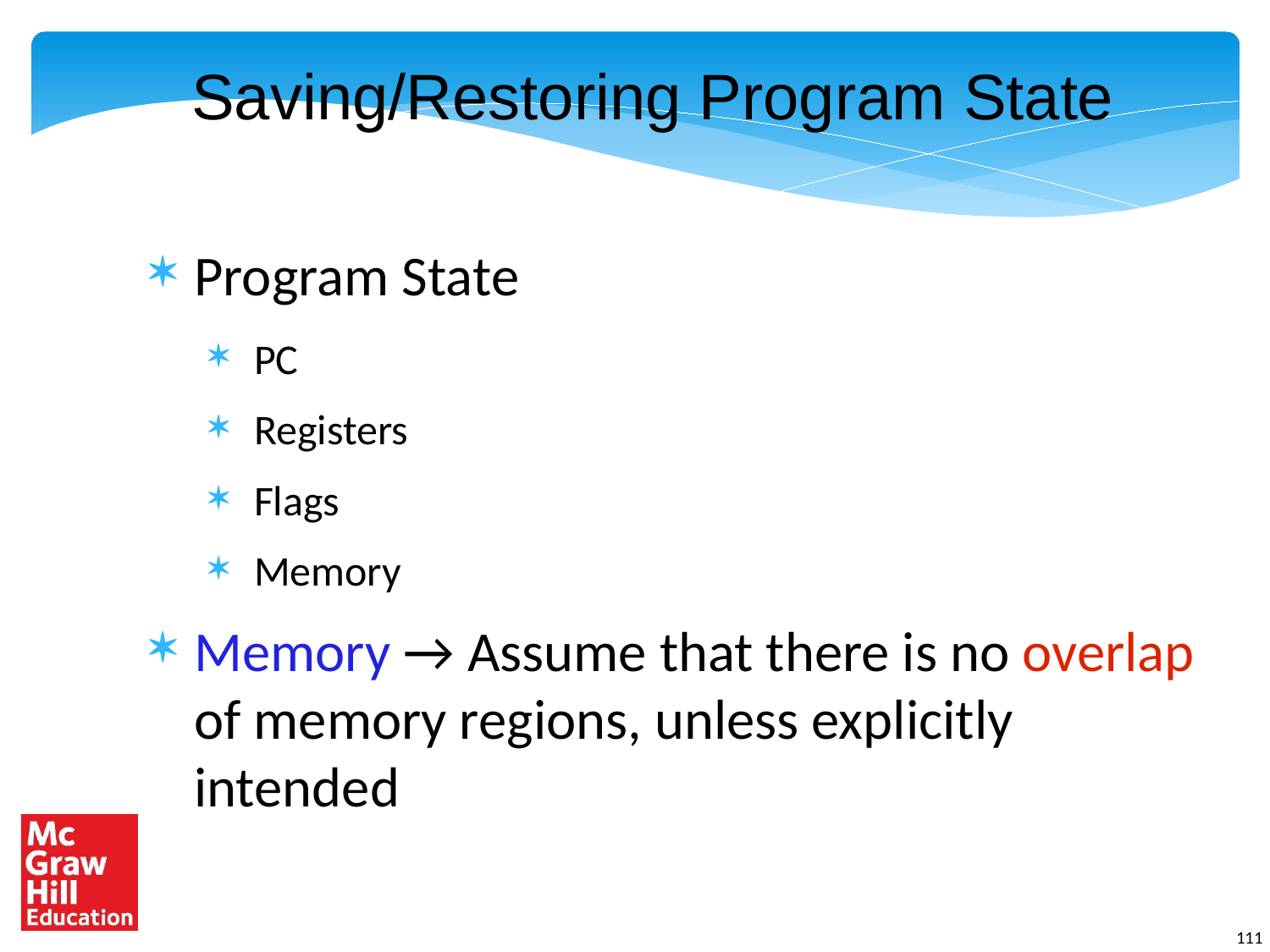

Saving/Restoring Program State
Program State
PC
Registers
Flags
Memory
Memory → Assume that there is no overlap of memory regions, unless explicitly intended